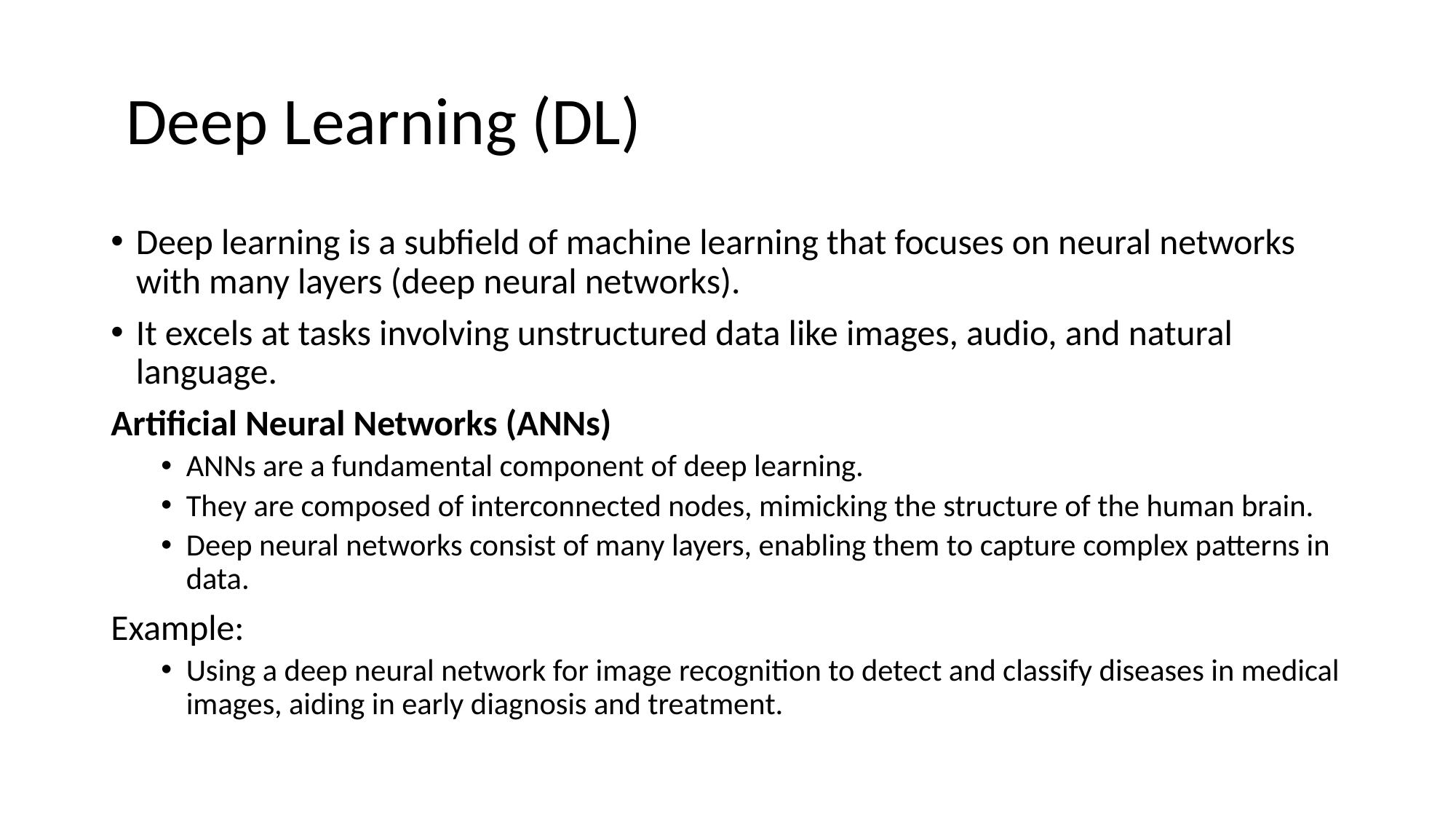

# Deep Learning (DL)
Deep learning is a subfield of machine learning that focuses on neural networks with many layers (deep neural networks).
It excels at tasks involving unstructured data like images, audio, and natural language.
Artificial Neural Networks (ANNs)
ANNs are a fundamental component of deep learning.
They are composed of interconnected nodes, mimicking the structure of the human brain.
Deep neural networks consist of many layers, enabling them to capture complex patterns in data.
Example:
Using a deep neural network for image recognition to detect and classify diseases in medical images, aiding in early diagnosis and treatment.